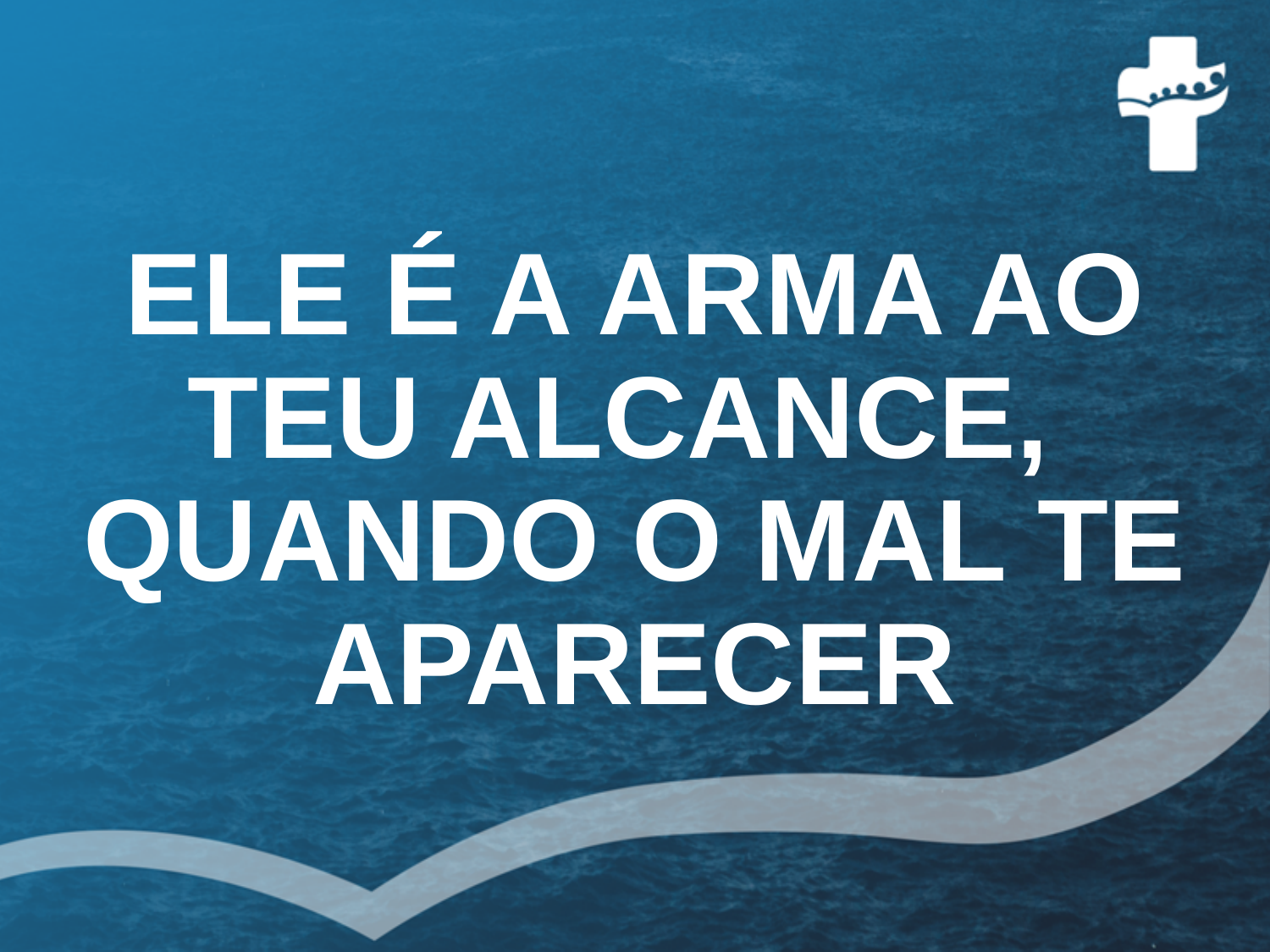

# ELE É A ARMA AO TEU ALCANCE,  QUANDO O MAL TE APARECER